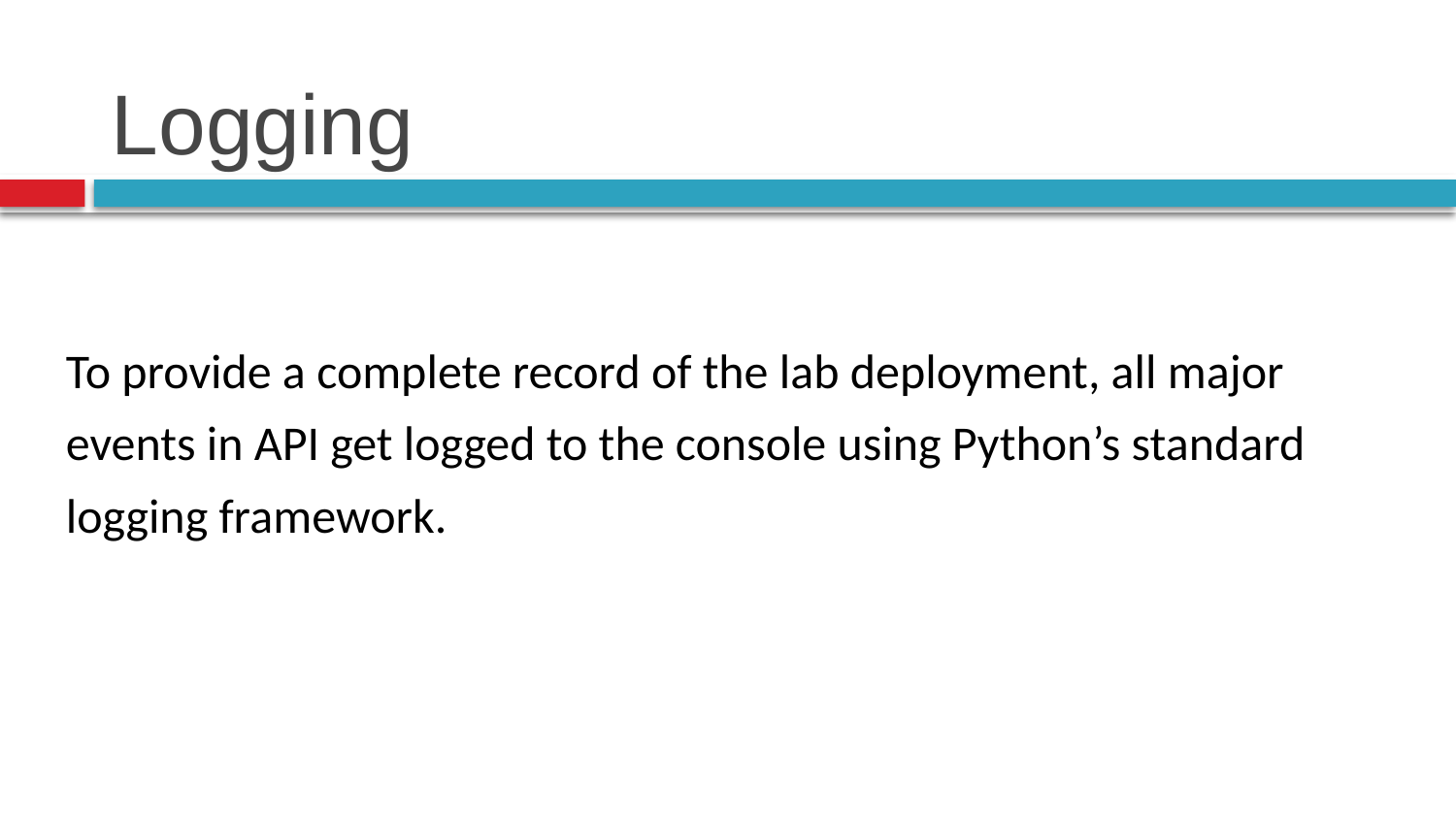

# Logging

To provide a complete record of the lab deployment, all major
events in API get logged to the console using Python’s standard
logging framework.